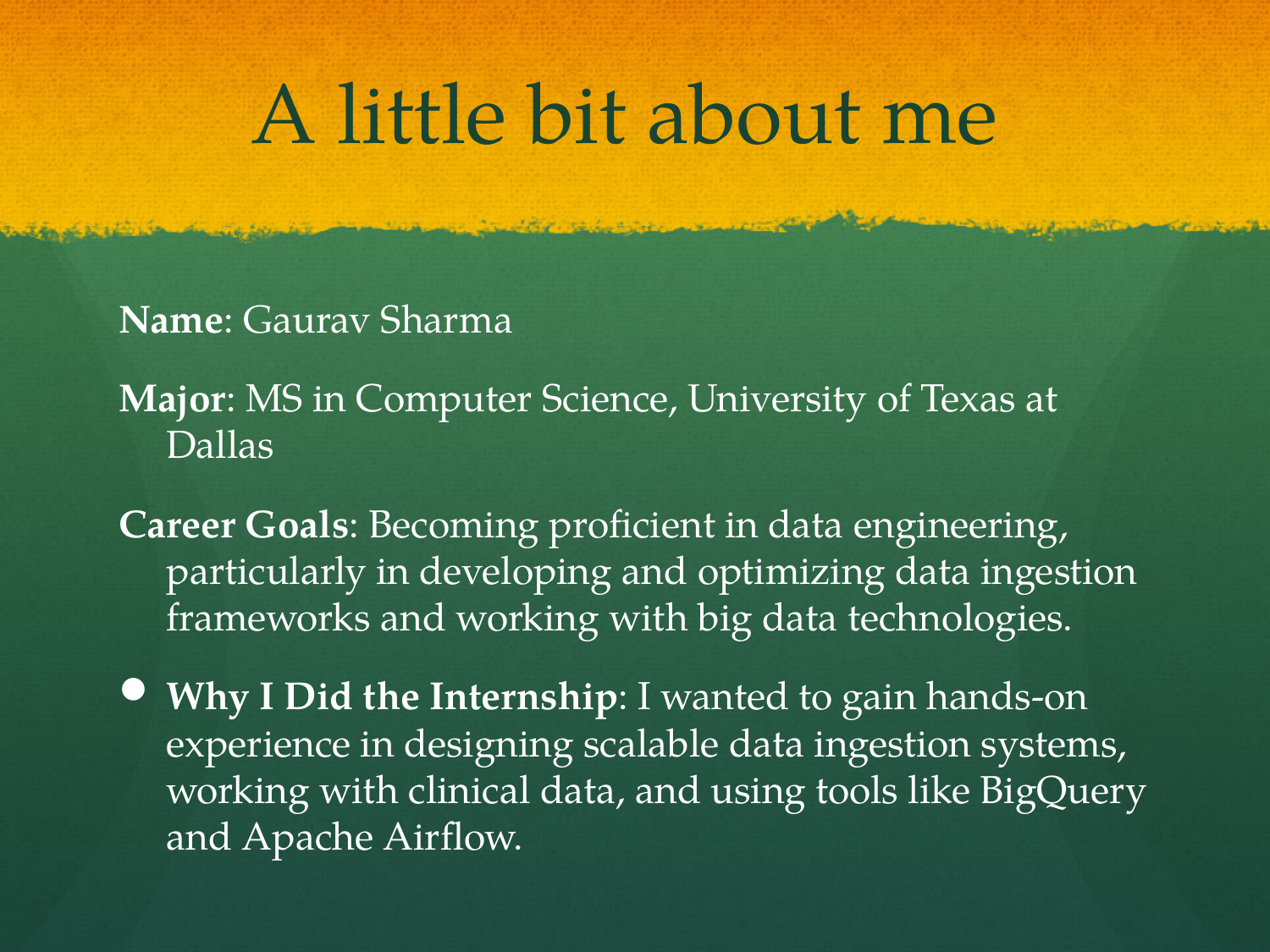

# A little bit about me
Name: Gaurav Sharma
Major: MS in Computer Science, University of Texas at Dallas
Career Goals: Becoming proficient in data engineering, particularly in developing and optimizing data ingestion frameworks and working with big data technologies.
Why I Did the Internship: I wanted to gain hands-on experience in designing scalable data ingestion systems, working with clinical data, and using tools like BigQuery and Apache Airflow.